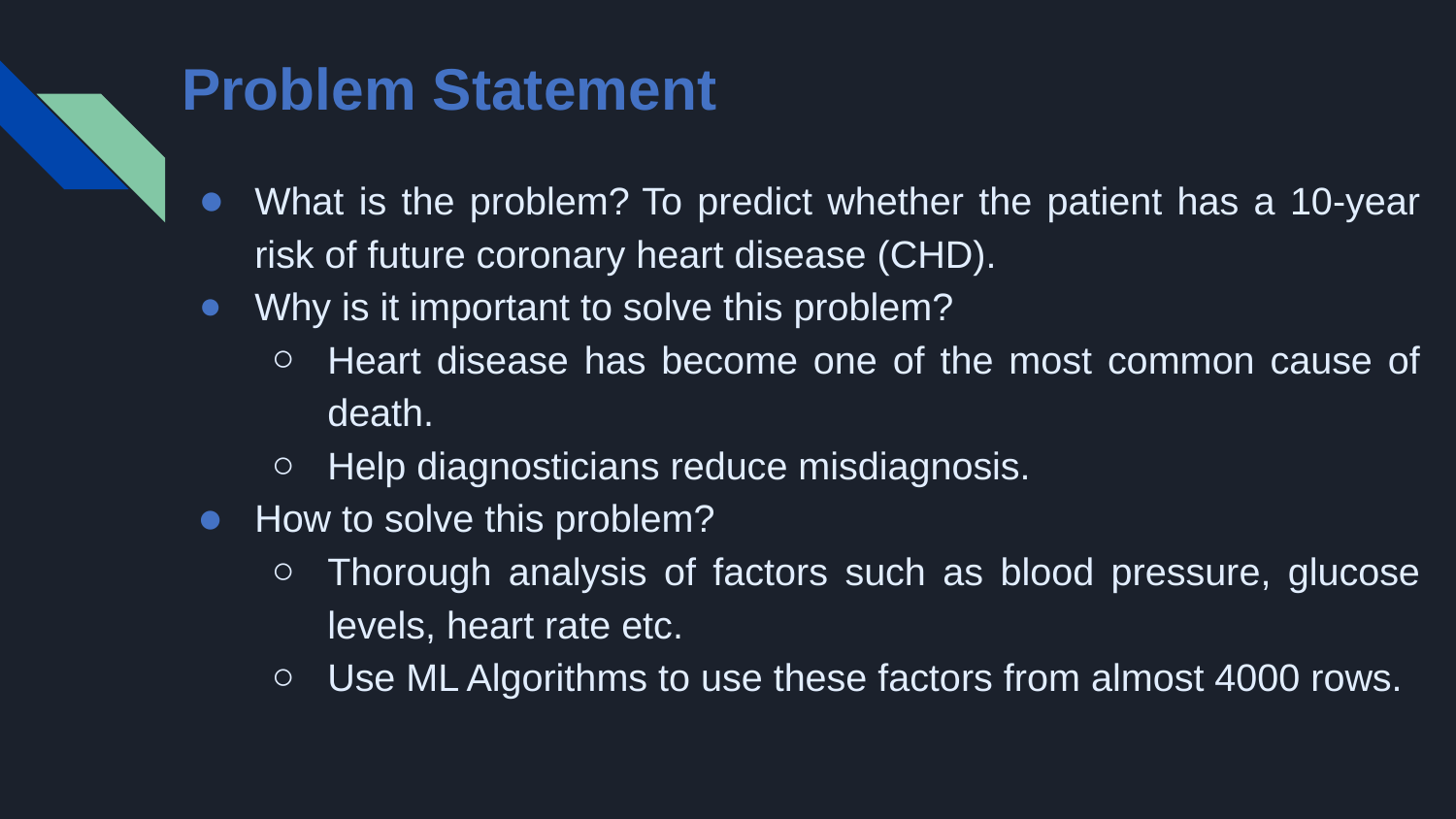

# Problem Statement
What is the problem? To predict whether the patient has a 10-year risk of future coronary heart disease (CHD).
Why is it important to solve this problem?
Heart disease has become one of the most common cause of death.
Help diagnosticians reduce misdiagnosis.
How to solve this problem?
Thorough analysis of factors such as blood pressure, glucose levels, heart rate etc.
Use ML Algorithms to use these factors from almost 4000 rows.